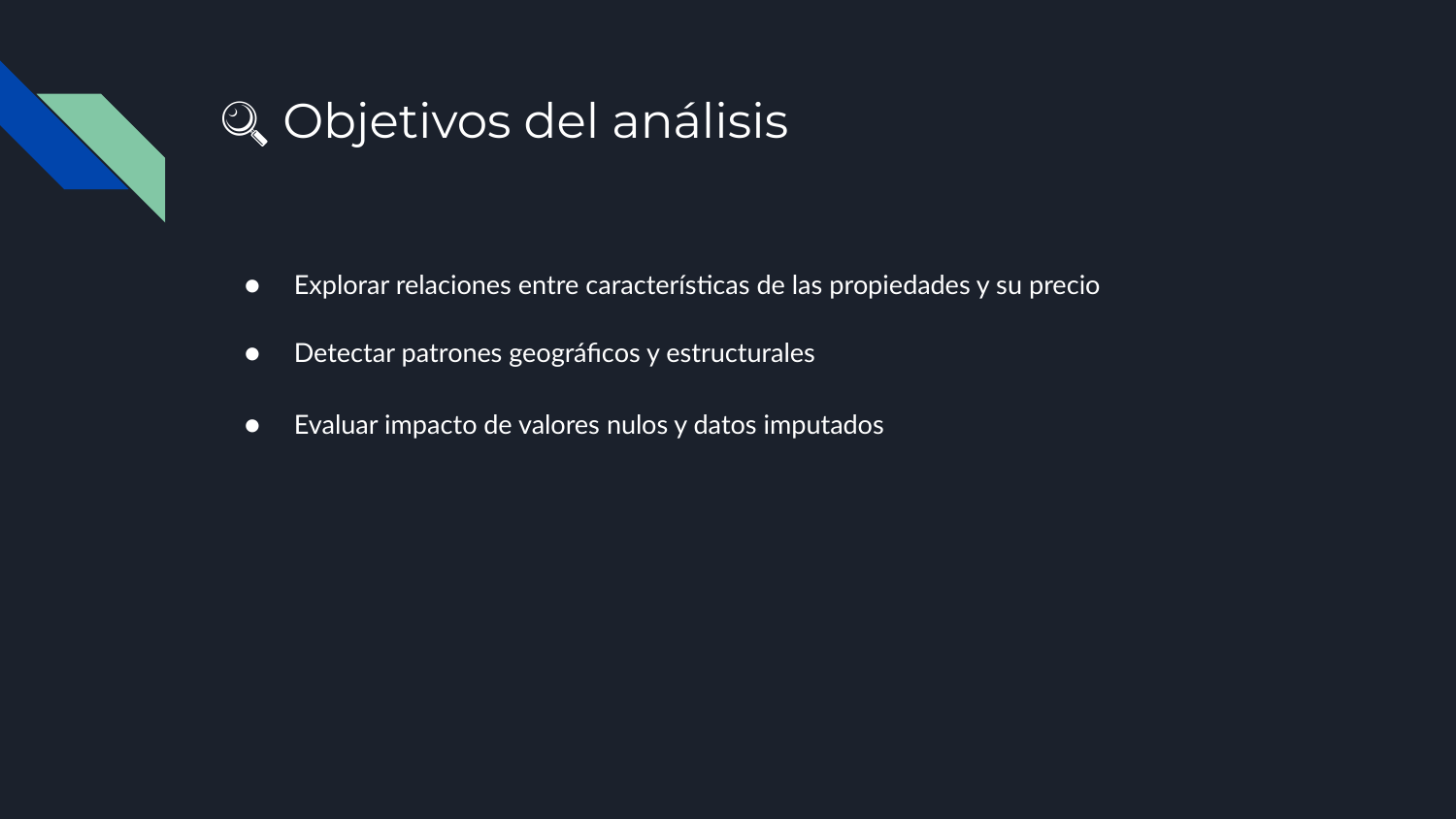

# 🔍 Objetivos del análisis

Explorar relaciones entre características de las propiedades y su precio
Detectar patrones geográficos y estructurales
Evaluar impacto de valores nulos y datos imputados